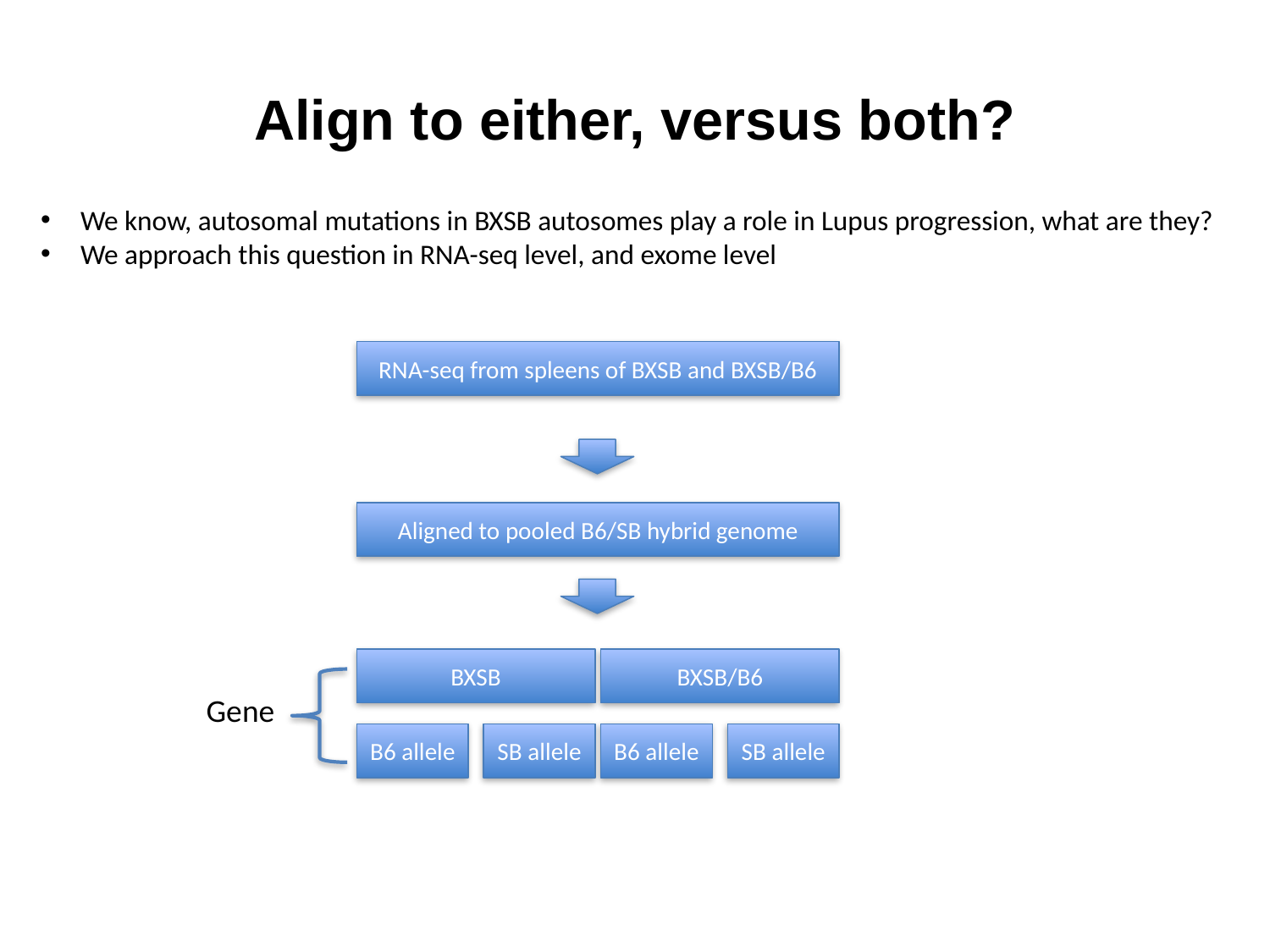

# Align to either, versus both?
We know, autosomal mutations in BXSB autosomes play a role in Lupus progression, what are they?
We approach this question in RNA-seq level, and exome level
RNA-seq from spleens of BXSB and BXSB/B6

Aligned to pooled B6/SB hybrid genome

BXSB
BXSB/B6

Gene
B6 allele
B6 allele
SB allele
SB allele